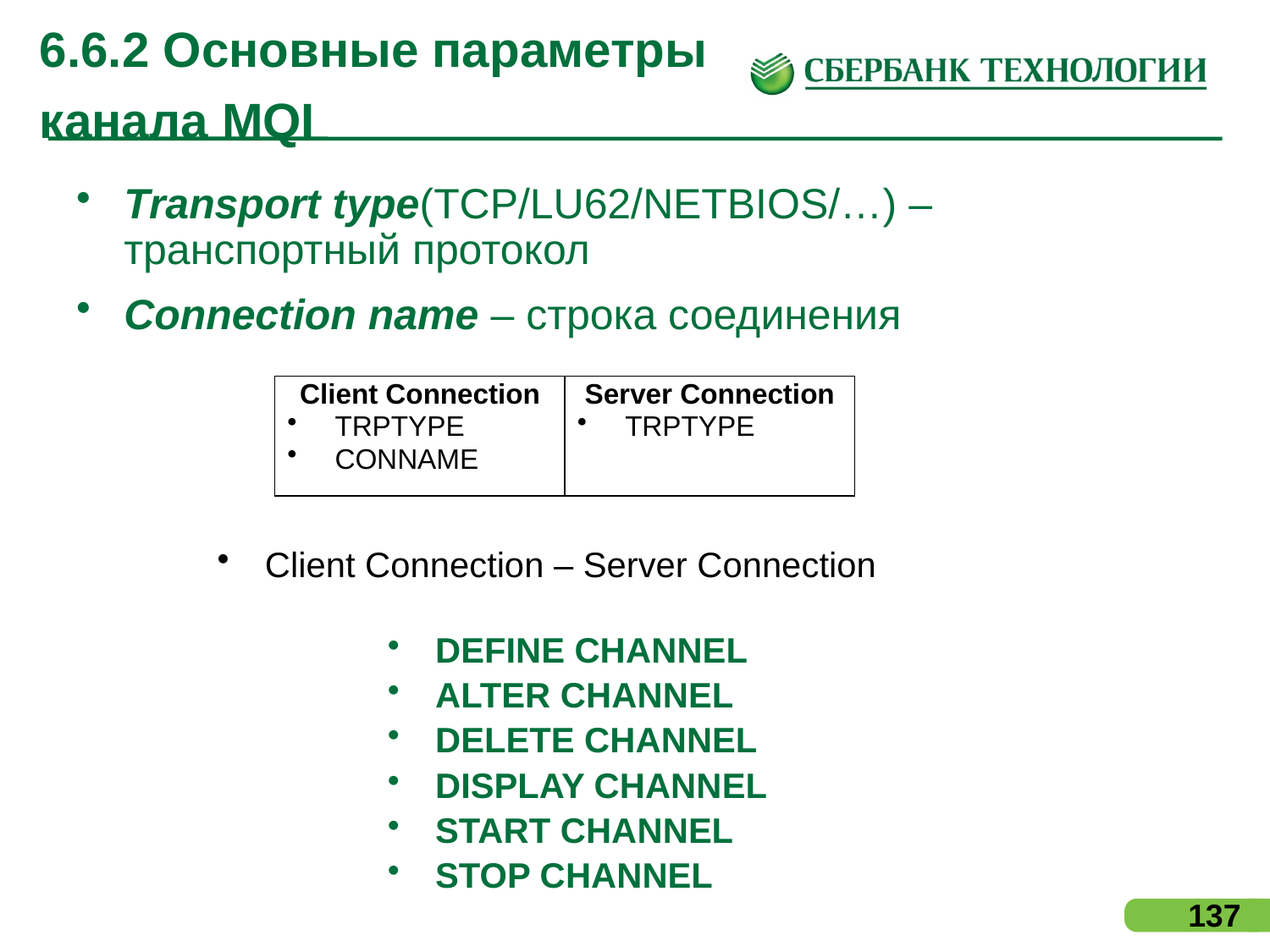

# 6.6.2 Основные параметры канала MQI
Transport type(TCP/LU62/NETBIOS/…) – транспортный протокол
Connection name – строка соединения
Client Connection
TRPTYPE
CONNAME
Server Connection
TRPTYPE
Client Connection – Server Connection
DEFINE CHANNEL
ALTER CHANNEL
DELETE CHANNEL
DISPLAY CHANNEL
START CHANNEL
STOP CHANNEL